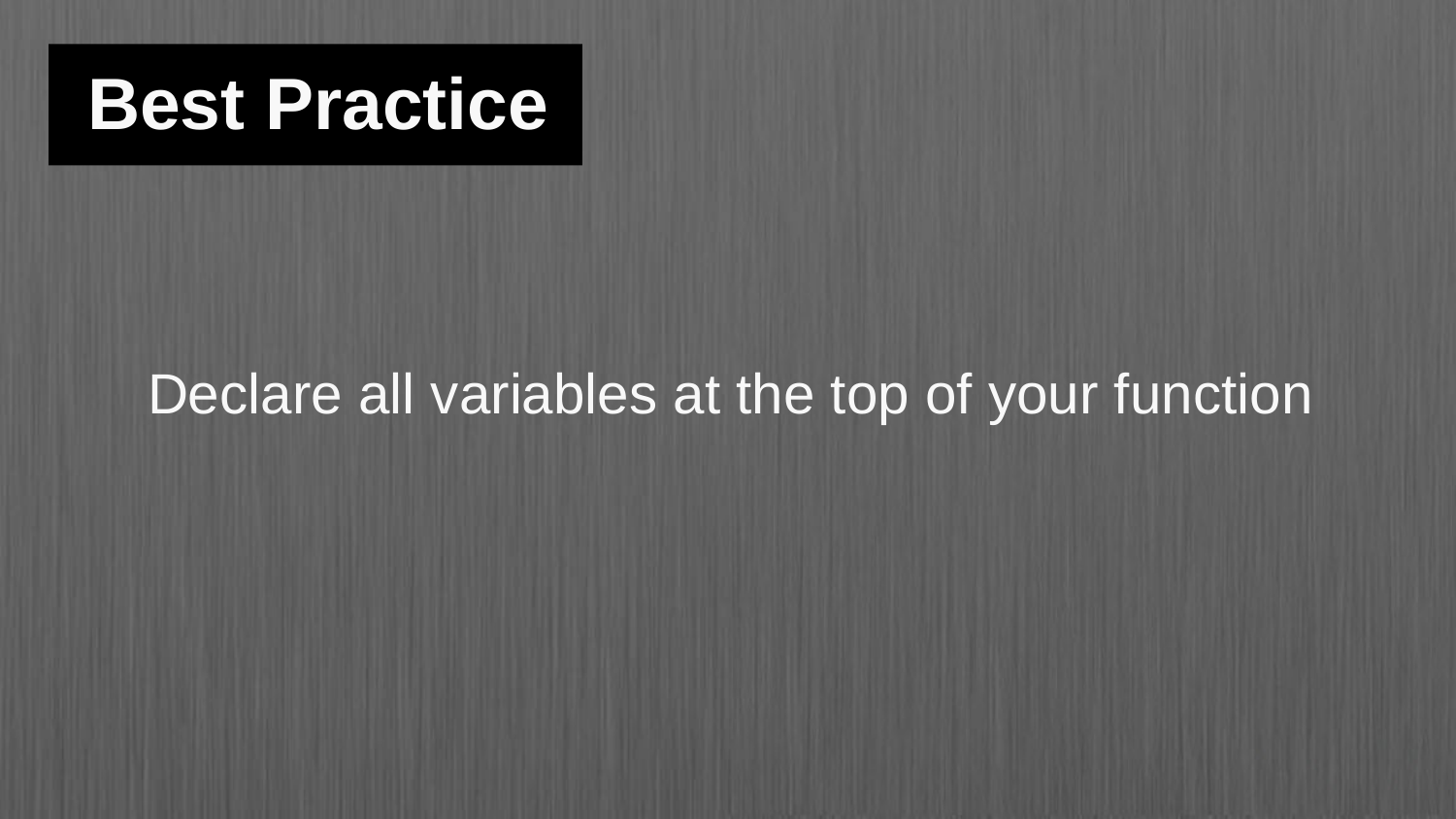

# Best Practice

Declare all variables at the top of your function